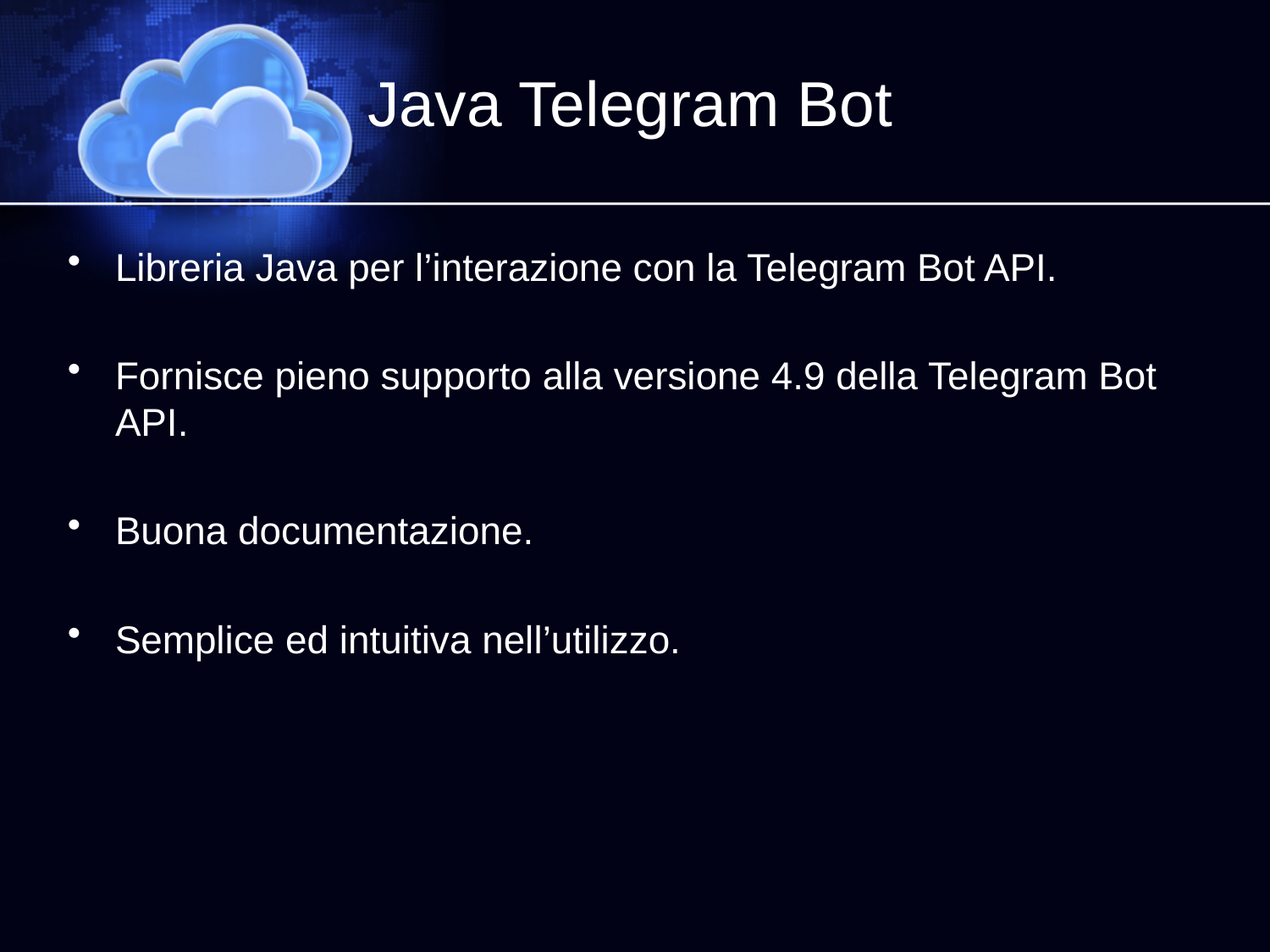

# Java Telegram Bot
Libreria Java per l’interazione con la Telegram Bot API.

Fornisce pieno supporto alla versione 4.9 della Telegram Bot API.

Buona documentazione.

Semplice ed intuitiva nell’utilizzo.